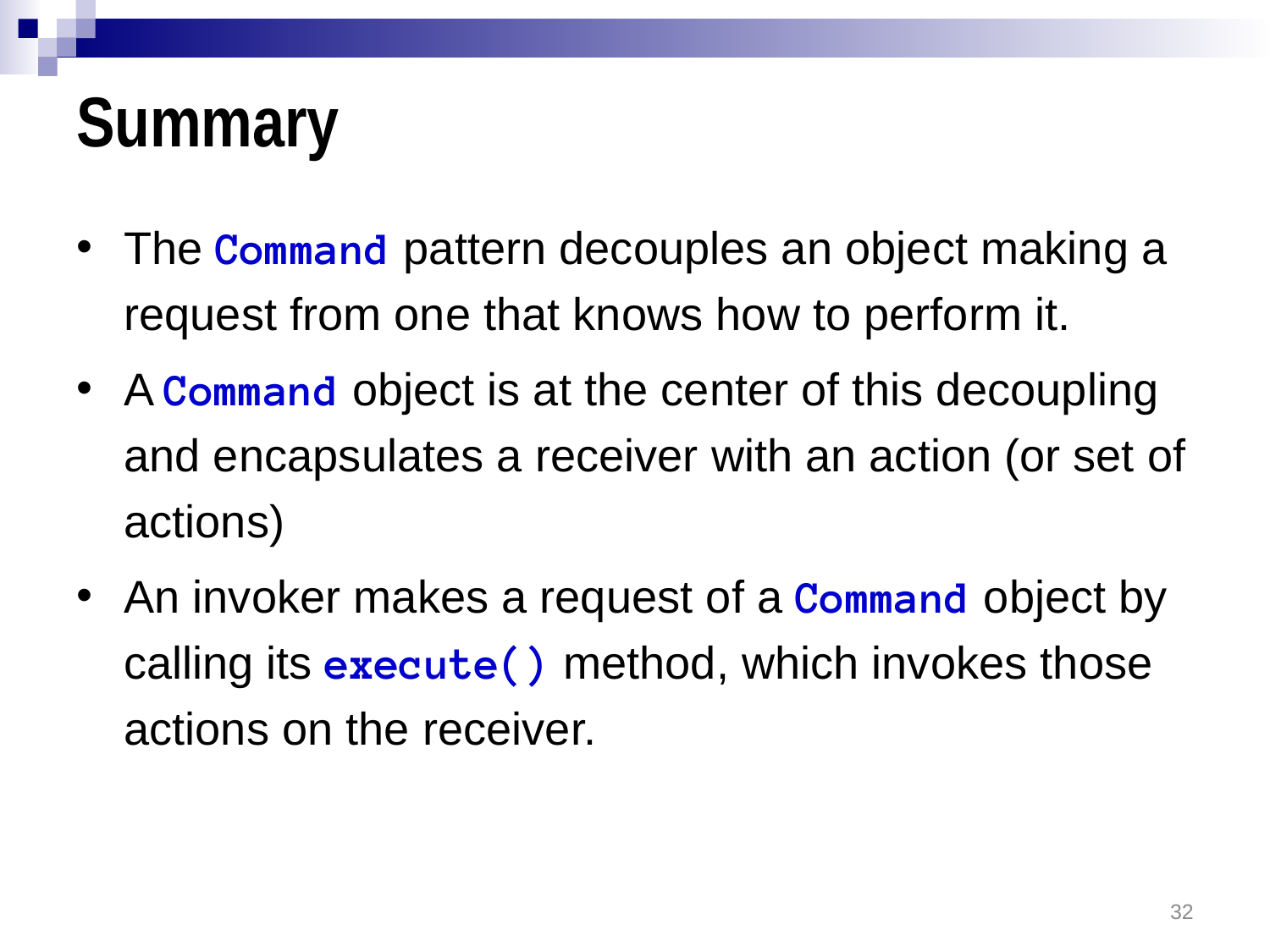

# Summary
The Command pattern decouples an object making a request from one that knows how to perform it.
A Command object is at the center of this decoupling and encapsulates a receiver with an action (or set of actions)
An invoker makes a request of a Command object by calling its execute() method, which invokes those actions on the receiver.
32